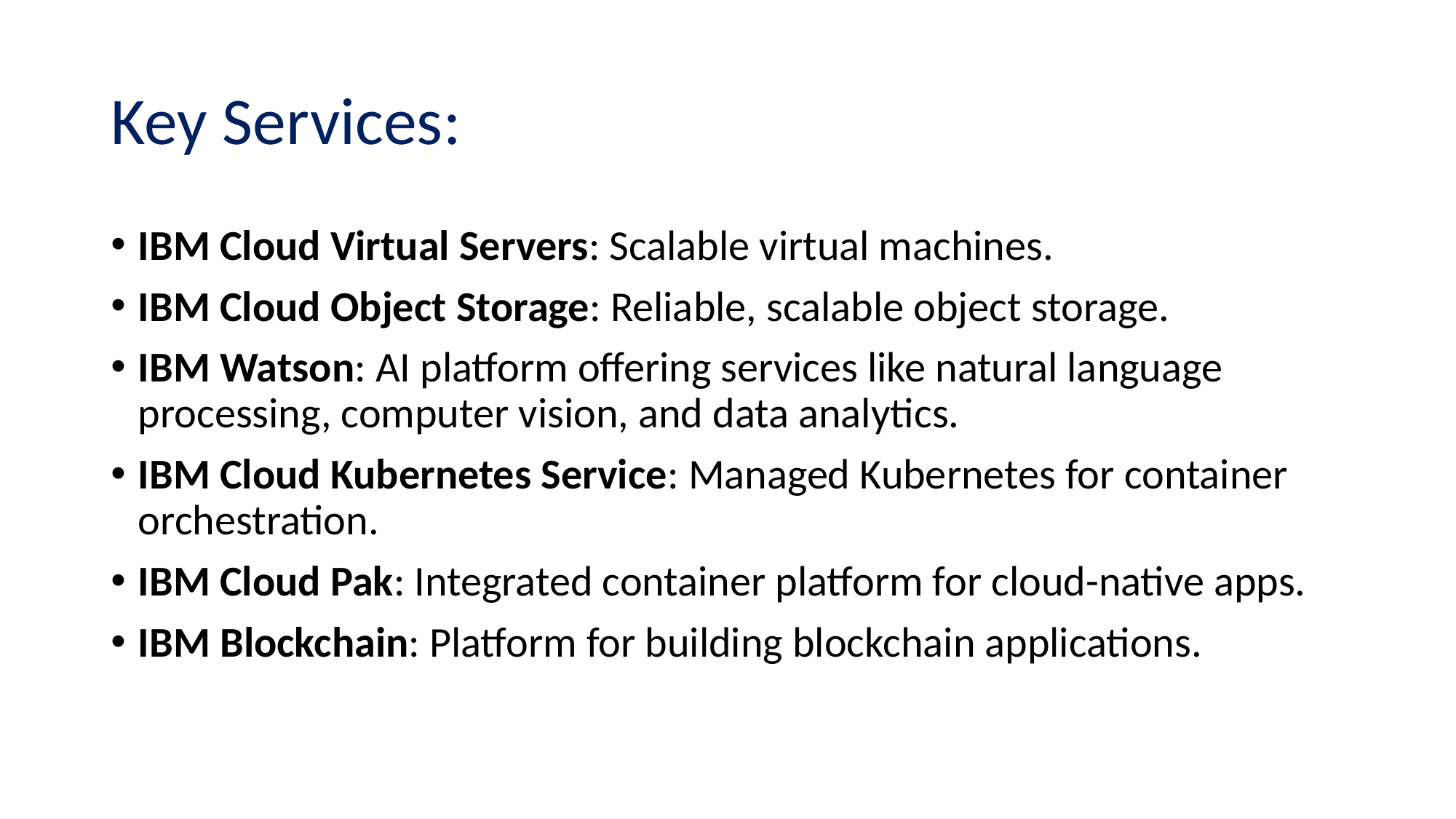

# Key Services:
IBM Cloud Virtual Servers: Scalable virtual machines.
IBM Cloud Object Storage: Reliable, scalable object storage.
IBM Watson: AI platform offering services like natural language processing, computer vision, and data analytics.
IBM Cloud Kubernetes Service: Managed Kubernetes for container orchestration.
IBM Cloud Pak: Integrated container platform for cloud-native apps.
IBM Blockchain: Platform for building blockchain applications.